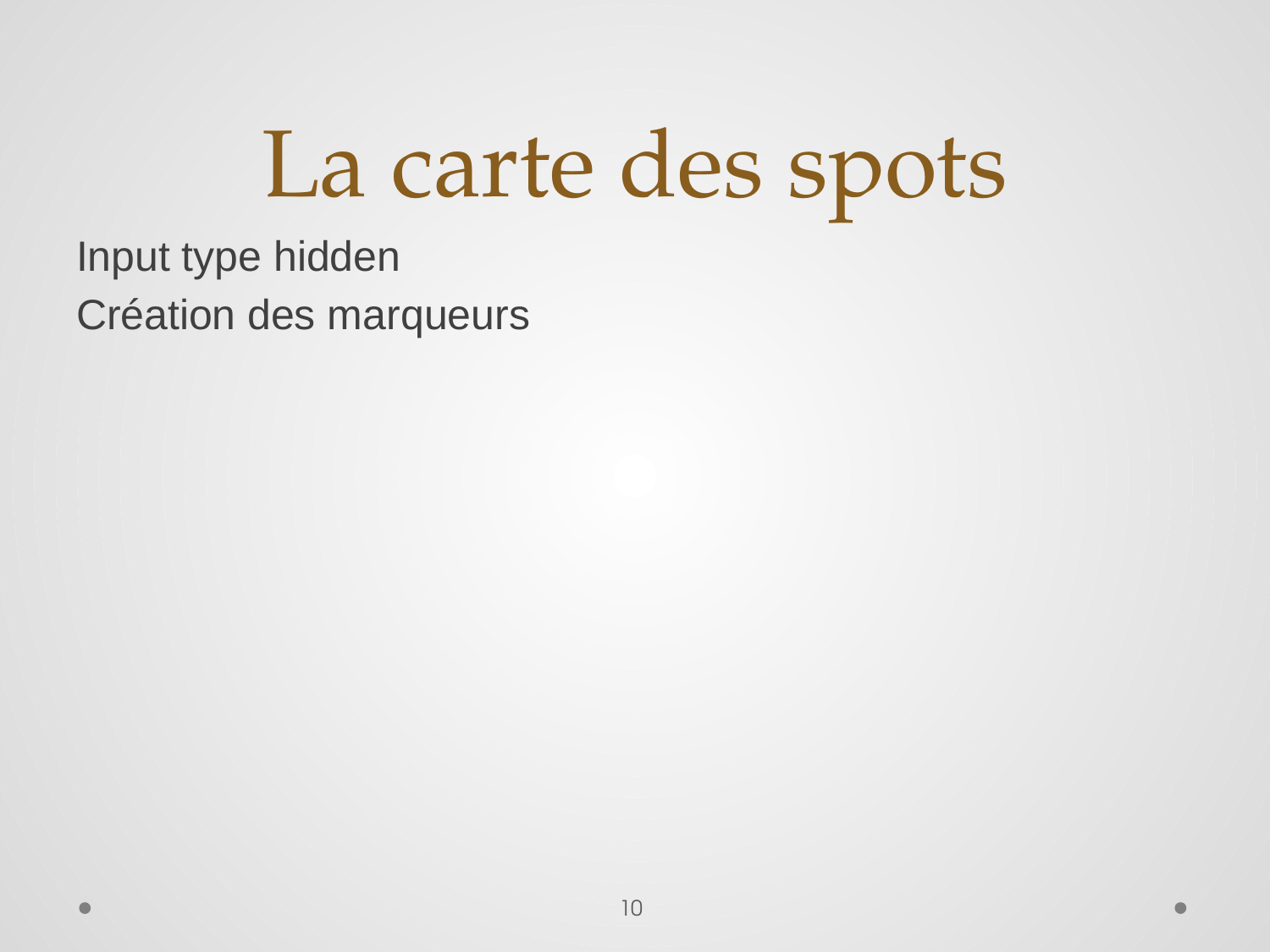

# La carte des spots
Input type hidden
Création des marqueurs

10